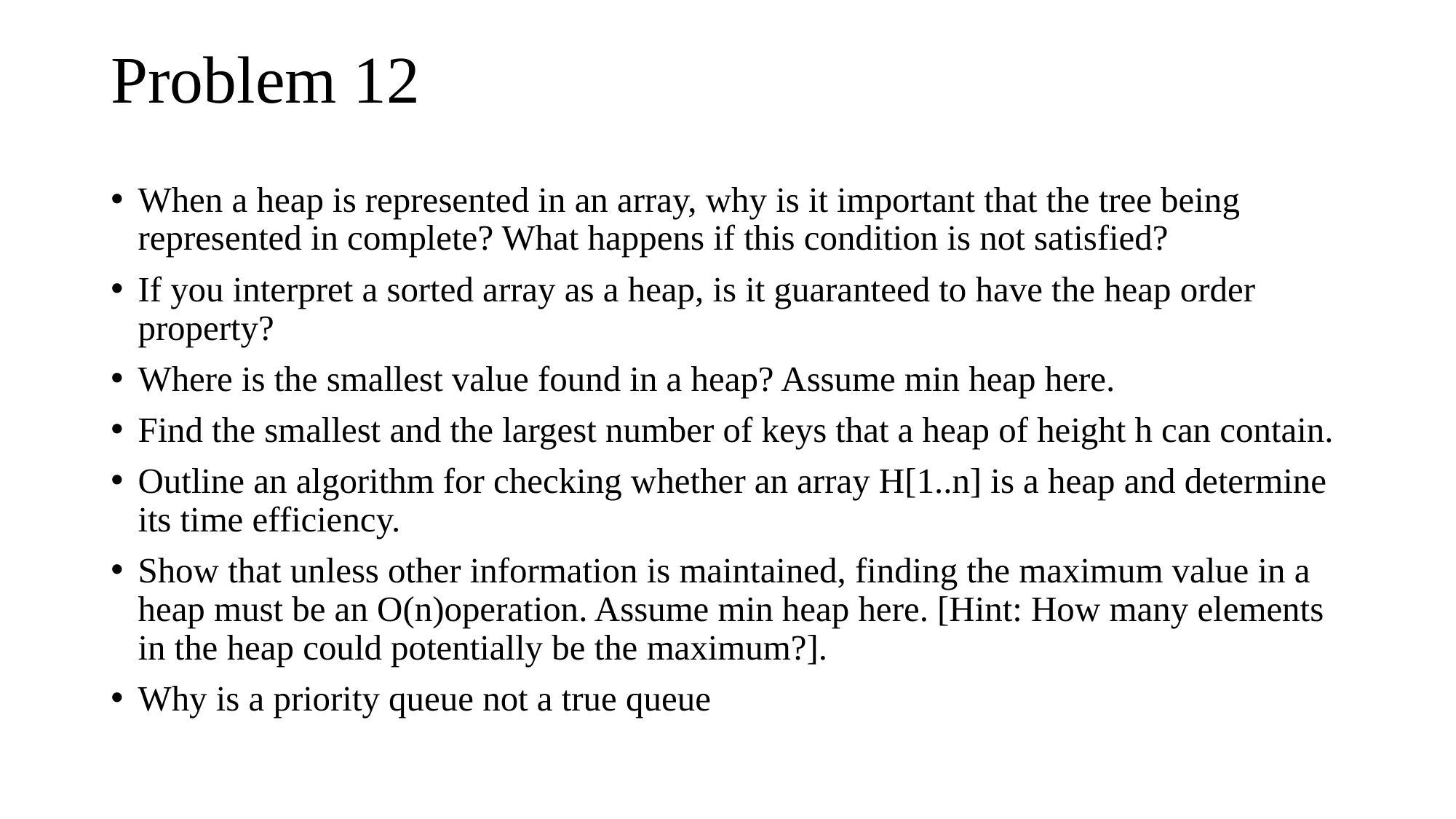

# Problem 12
When a heap is represented in an array, why is it important that the tree being represented in complete? What happens if this condition is not satisfied?
If you interpret a sorted array as a heap, is it guaranteed to have the heap order property?
Where is the smallest value found in a heap? Assume min heap here.
Find the smallest and the largest number of keys that a heap of height h can contain.
Outline an algorithm for checking whether an array H[1..n] is a heap and determine its time efficiency.
Show that unless other information is maintained, finding the maximum value in a heap must be an O(n)operation. Assume min heap here. [Hint: How many elements in the heap could potentially be the maximum?].
Why is a priority queue not a true queue